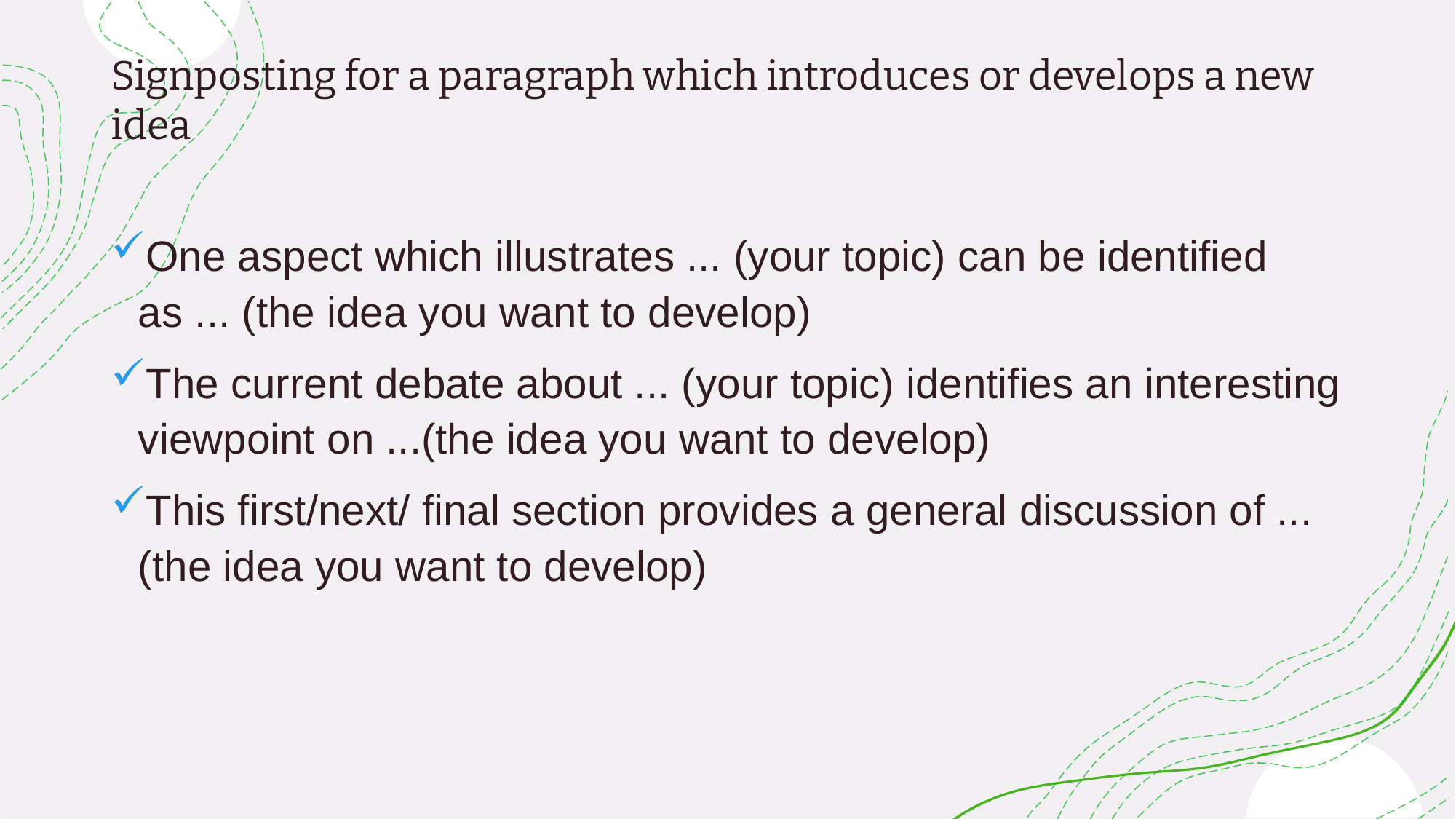

# Signposting for a paragraph which introduces or develops a new idea
One aspect which illustrates ... (your topic) can be identified as ... (the idea you want to develop)
The current debate about ... (your topic) identifies an interesting viewpoint on ...(the idea you want to develop)
This first/next/ final section provides a general discussion of ...(the idea you want to develop)